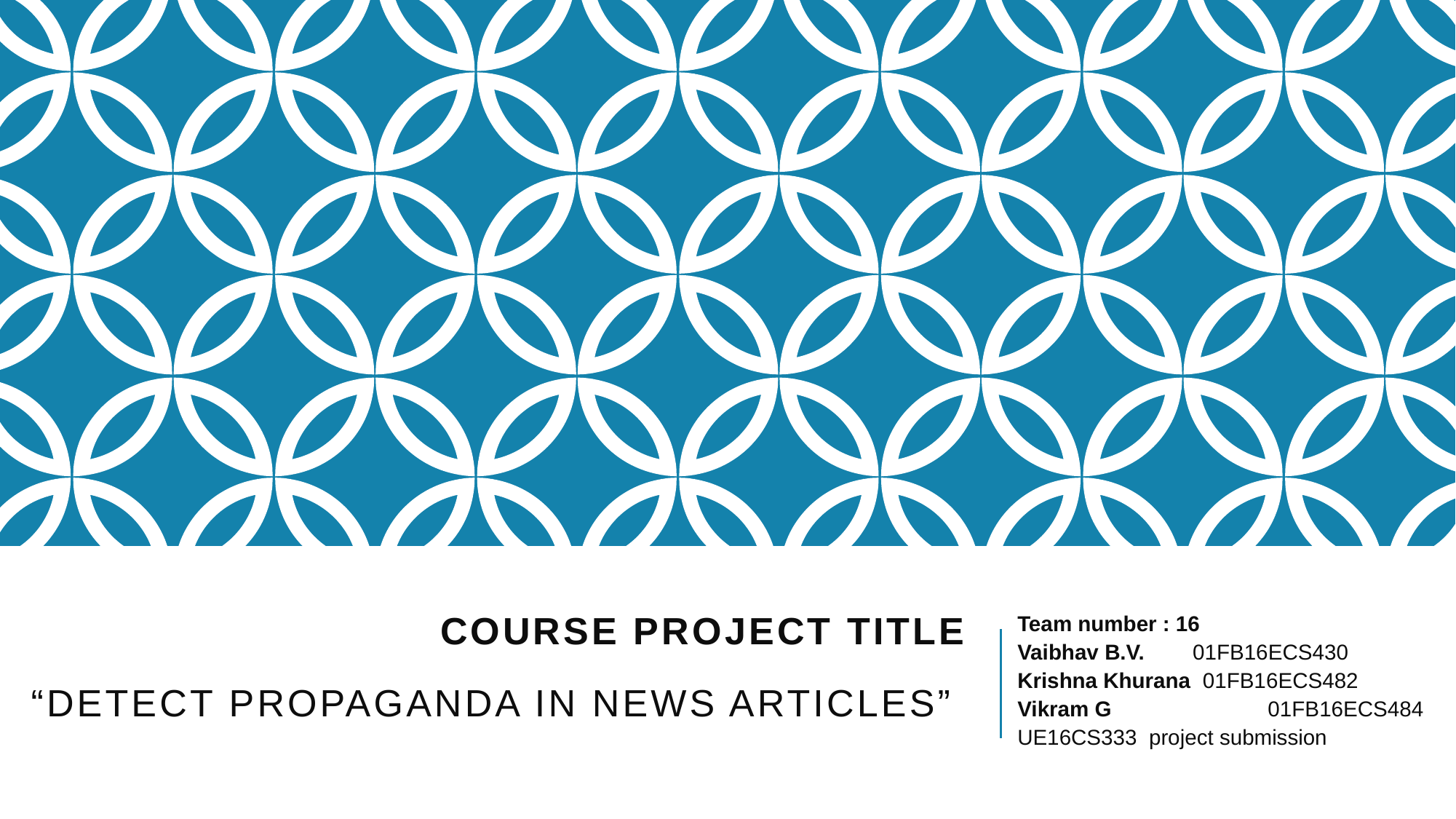

# Course Project title “Detect propaganda in news articles”
Team number : 16
Vaibhav B.V.        01FB16ECS430
Krishna Khurana  01FB16ECS482
Vikram G 	             01FB16ECS484
UE16CS333  project submission